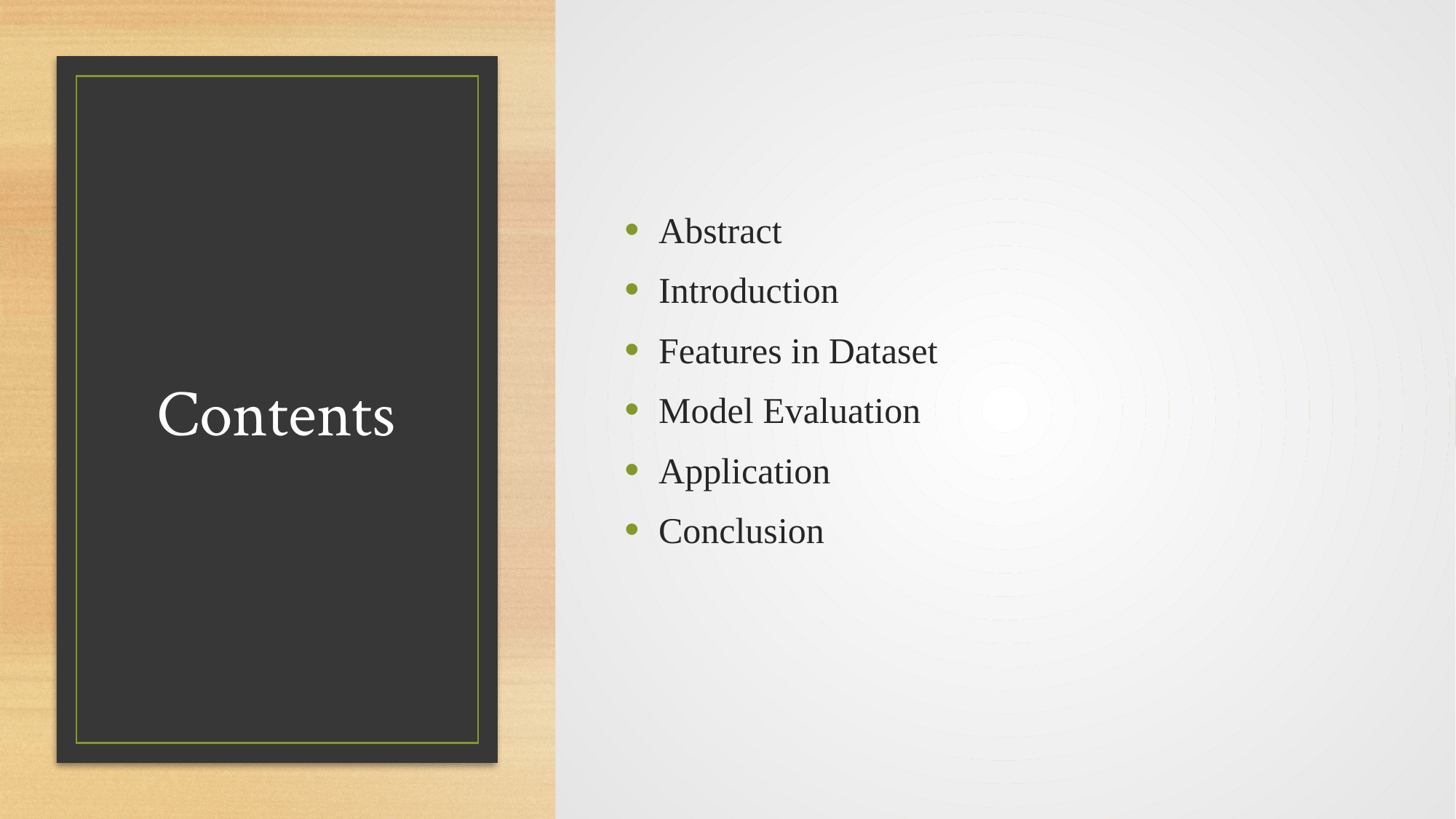

Abstract
Introduction
Features in Dataset
Model Evaluation
Application
Conclusion

# Contents